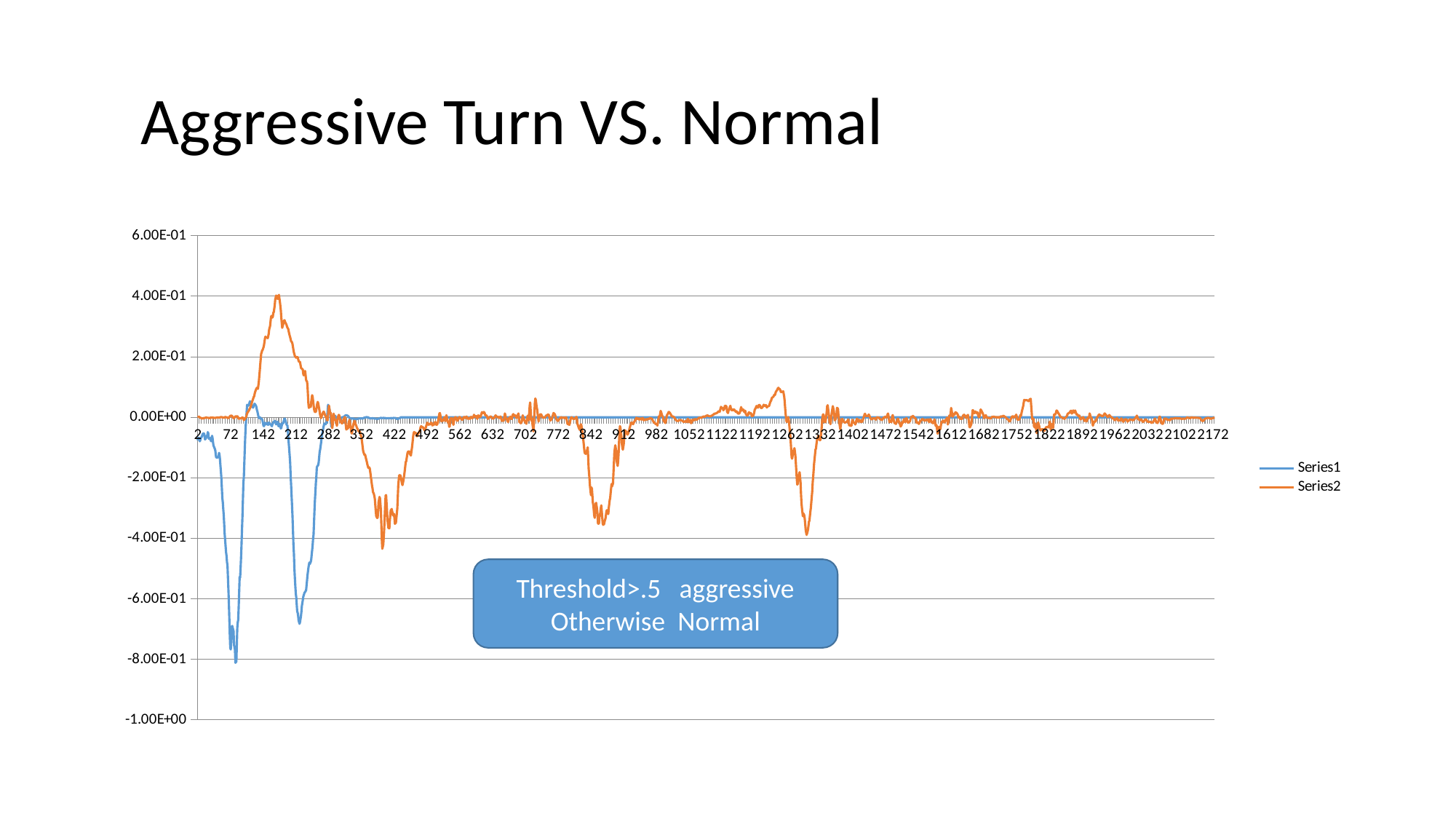

# Aggressive Turn VS. Normal

### Chart

| Category |  |  |
|---|---|---|
Threshold>.5   aggressive
Otherwise  Normal